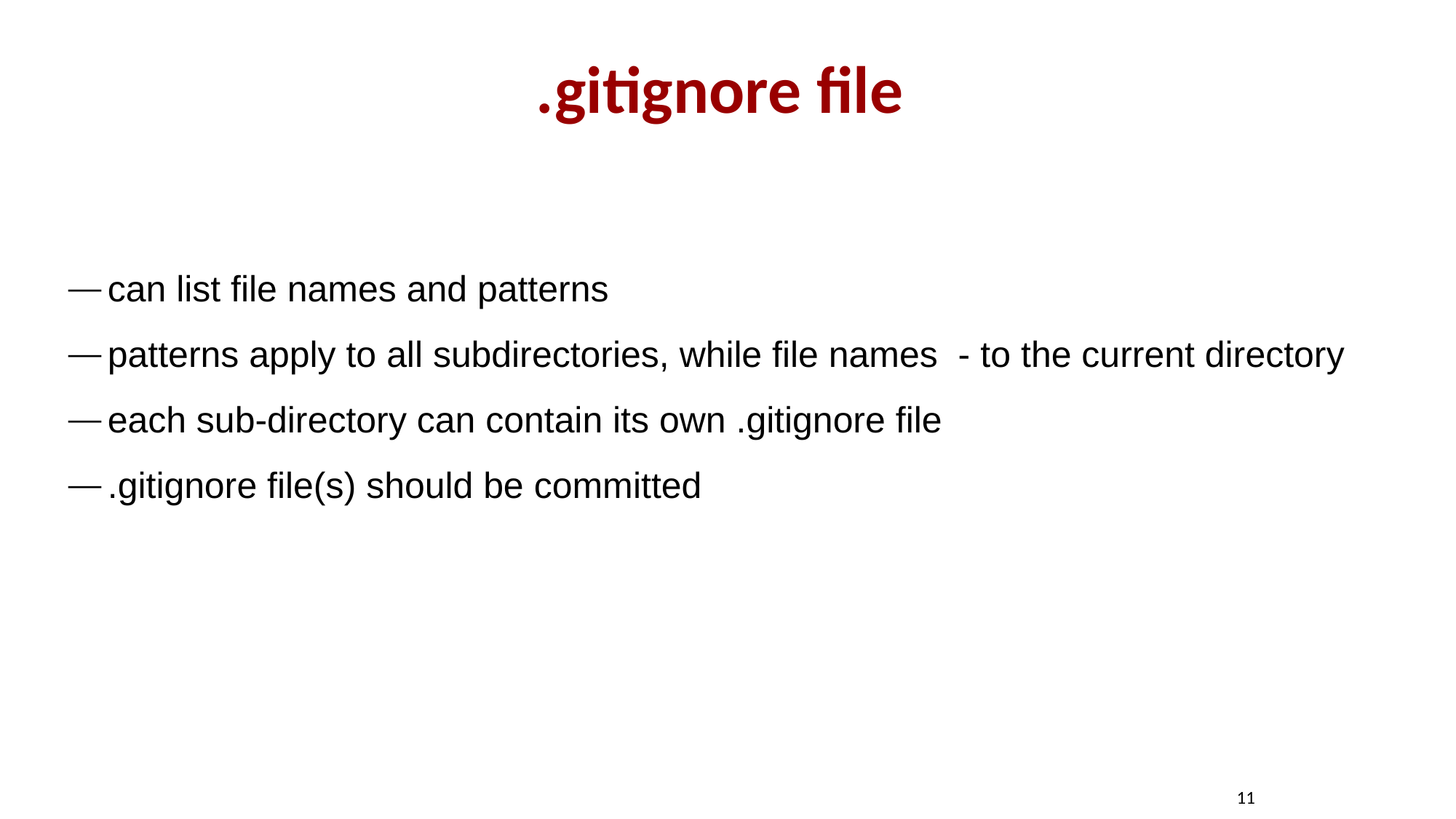

# .gitignore file

can list file names and patterns
patterns apply to all subdirectories, while file names  - to the current directory
each sub-directory can contain its own .gitignore file
.gitignore file(s) should be committed

11